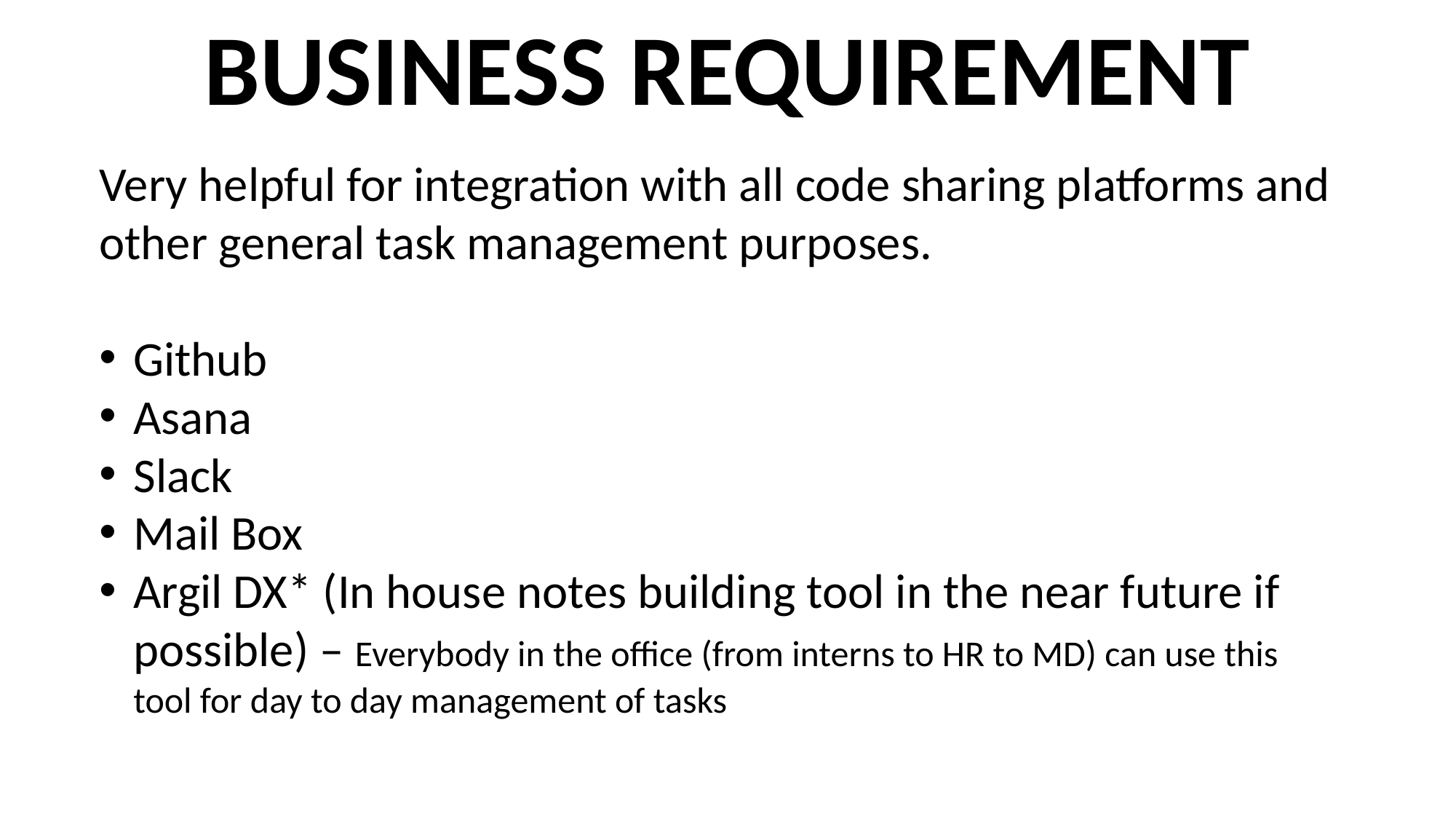

BUSINESS REQUIREMENT
Very helpful for integration with all code sharing platforms and other general task management purposes.

Github
Asana
Slack
Mail Box
Argil DX* (In house notes building tool in the near future if possible) – Everybody in the office (from interns to HR to MD) can use this tool for day to day management of tasks